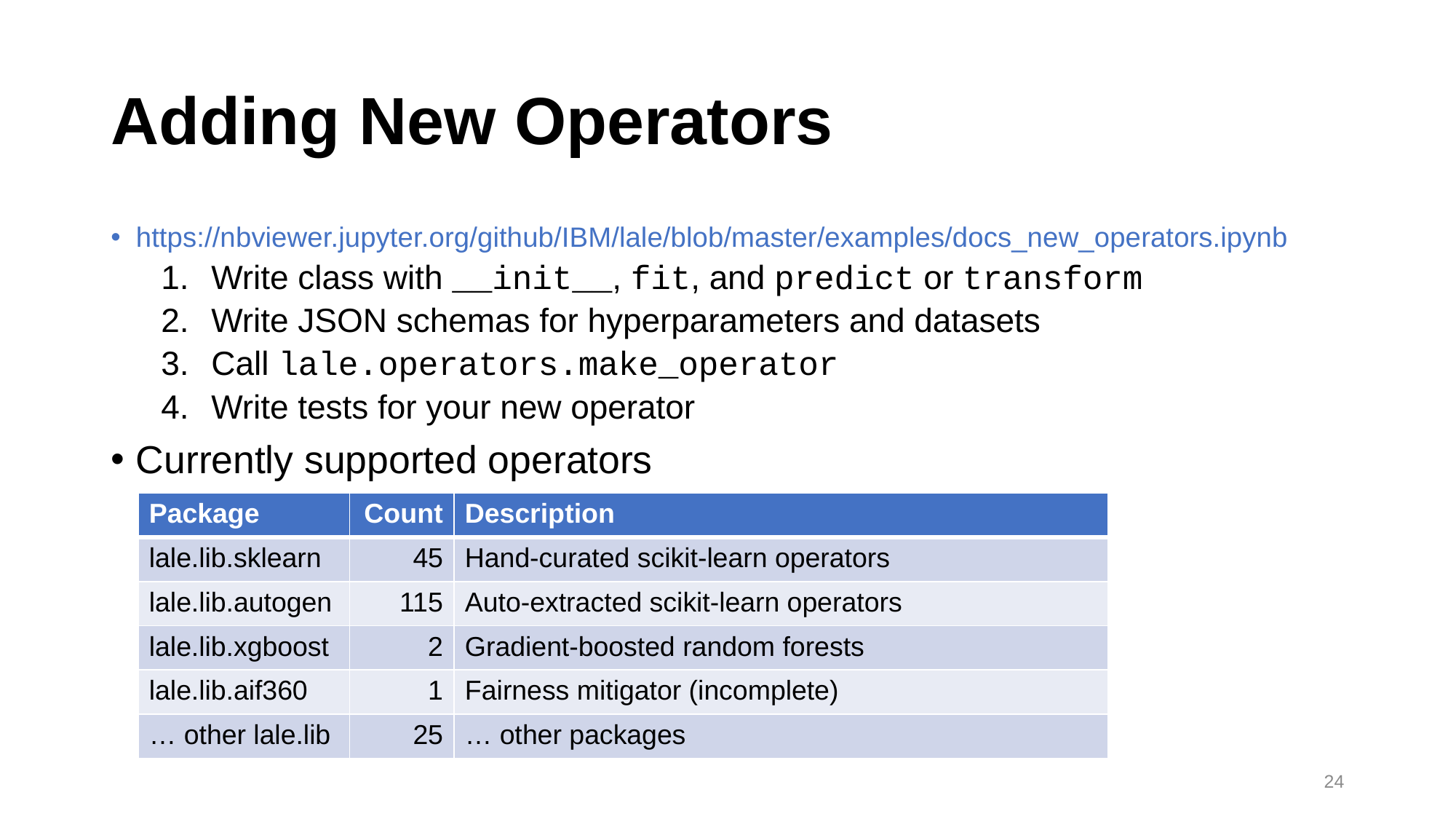

# Adding New Operators
https://nbviewer.jupyter.org/github/IBM/lale/blob/master/examples/docs_new_operators.ipynb
Write class with __init__, fit, and predict or transform
Write JSON schemas for hyperparameters and datasets
Call lale.operators.make_operator
Write tests for your new operator
Currently supported operators
| Package | Count | Description |
| --- | --- | --- |
| lale.lib.sklearn | 45 | Hand-curated scikit-learn operators |
| lale.lib.autogen | 115 | Auto-extracted scikit-learn operators |
| lale.lib.xgboost | 2 | Gradient-boosted random forests |
| lale.lib.aif360 | 1 | Fairness mitigator (incomplete) |
| … other lale.lib | 25 | … other packages |
24